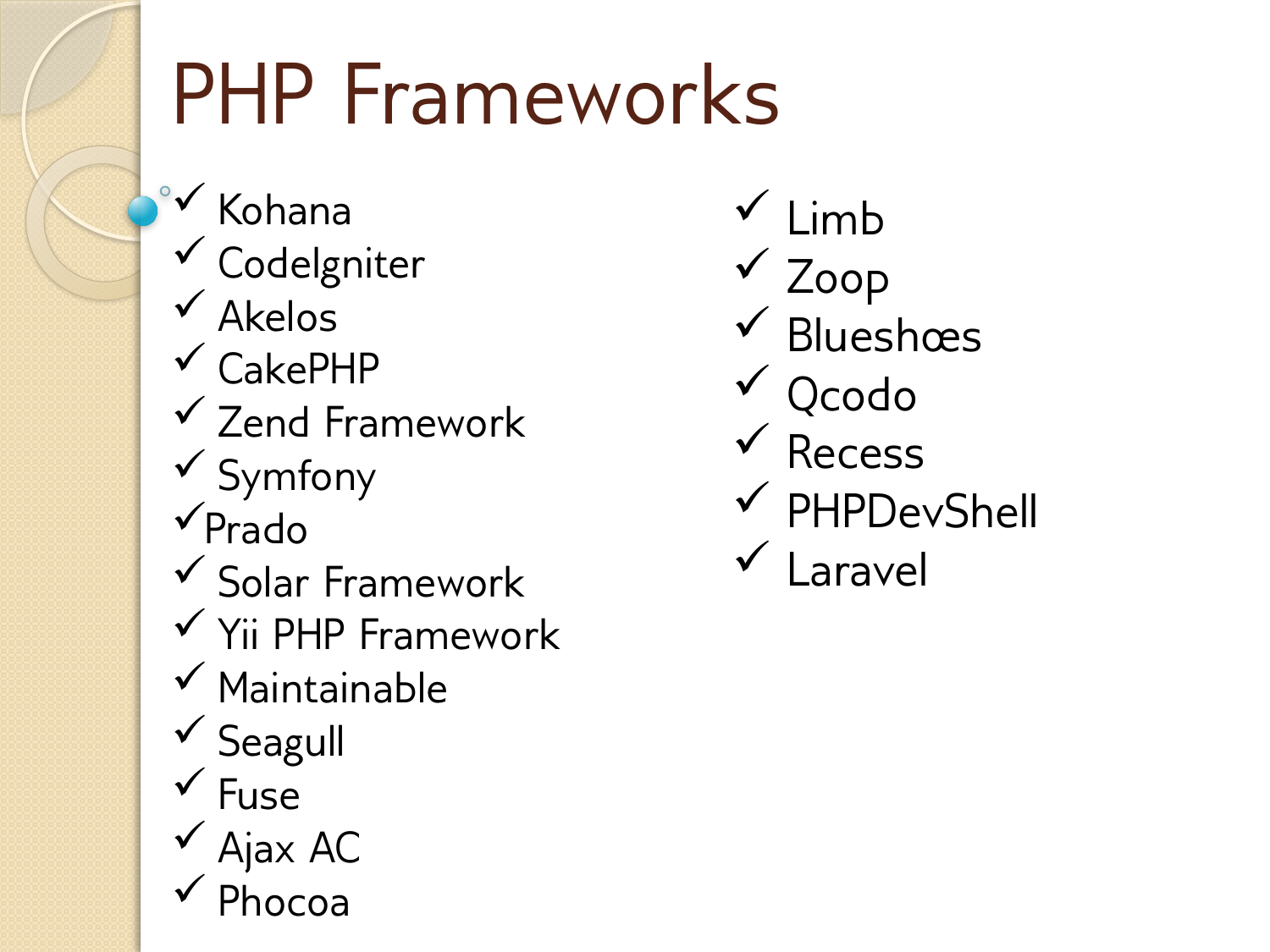

# PHP Frameworks
 Kohana
 CodeIgniter
 Akelos
 CakePHP
 Zend Framework
 Symfony
Prado
 Solar Framework
 Yii PHP Framework
 Maintainable
 Seagull
 Fuse
 Ajax AC
 Phocoa
 Limb
 Zoop
 Blueshoes
 Qcodo
 Recess
 PHPDevShell
 Laravel